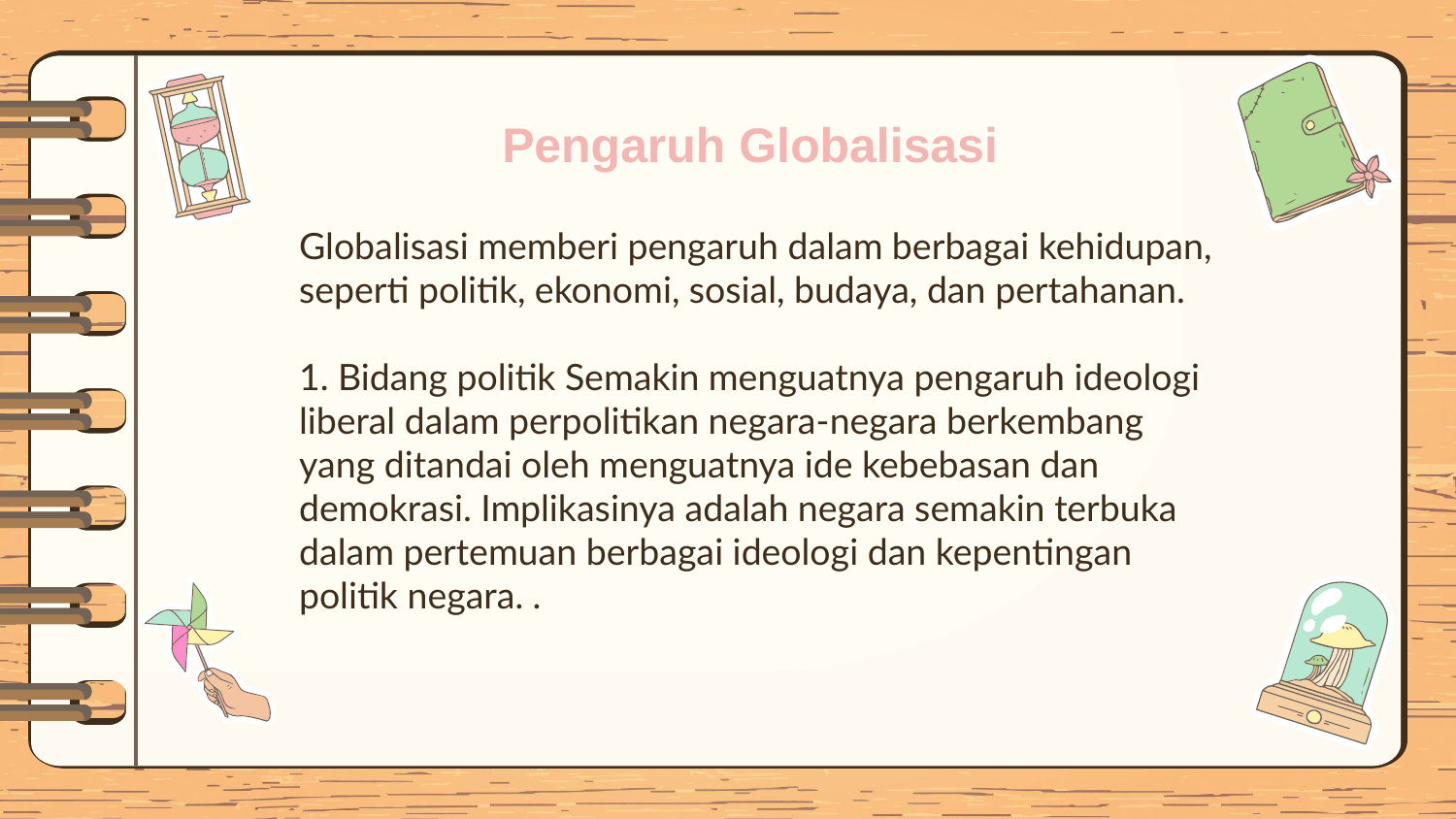

# Pengaruh Globalisasi

Globalisasi memberi pengaruh dalam berbagai kehidupan, seperti politik, ekonomi, sosial, budaya, dan pertahanan.

1. Bidang politik Semakin menguatnya pengaruh ideologi liberal dalam perpolitikan negara-negara berkembang yang ditandai oleh menguatnya ide kebebasan dan demokrasi. Implikasinya adalah negara semakin terbuka dalam pertemuan berbagai ideologi dan kepentingan politik negara. .